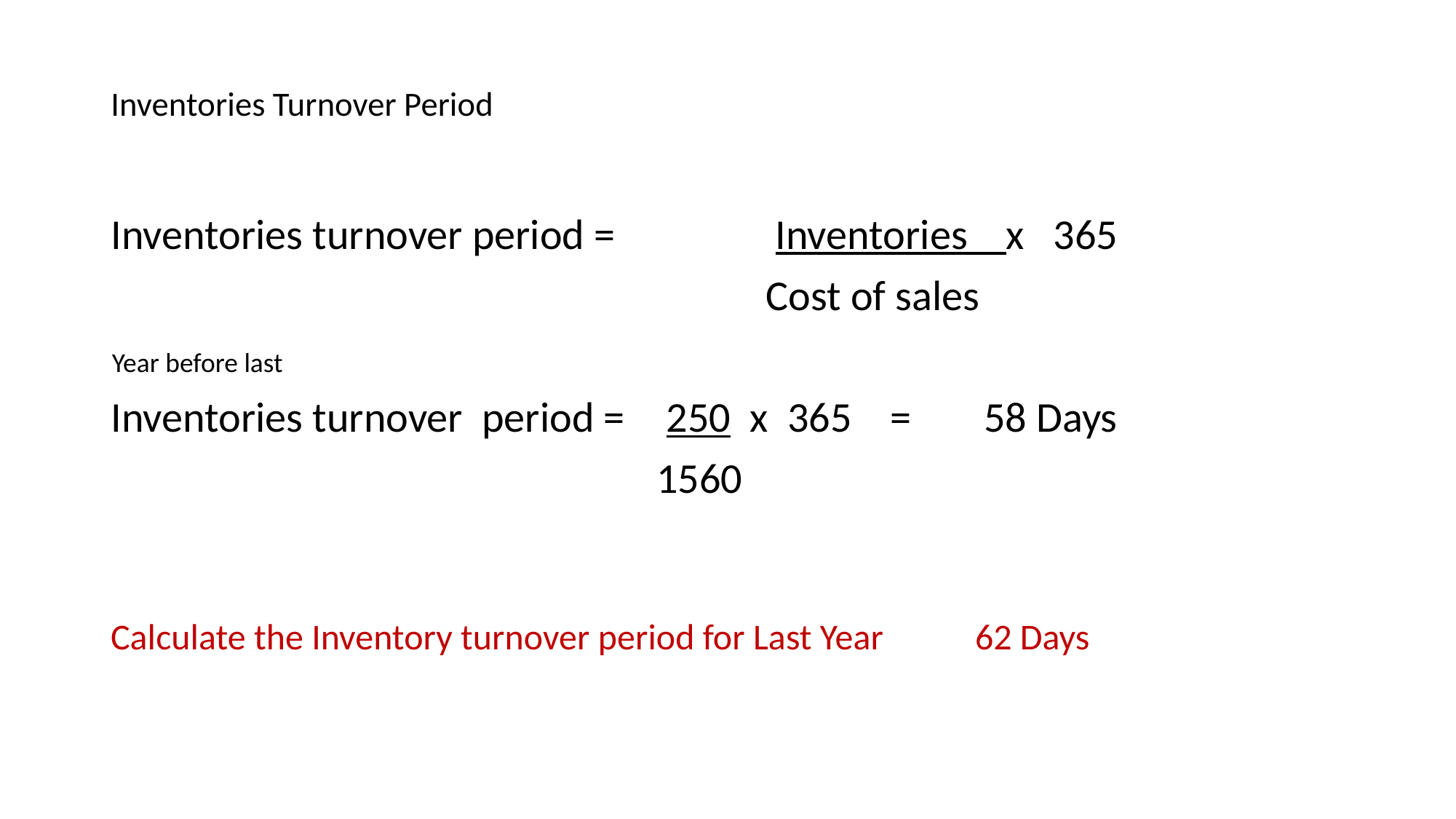

# Inventories Turnover Period
Inventories turnover period = 		 Inventories    x   365
					        	Cost of sales

Inventories turnover  period =  	 250  x  365    = 	58 Days
					1560
Year before last
62 Days
Calculate the Inventory turnover period for Last Year